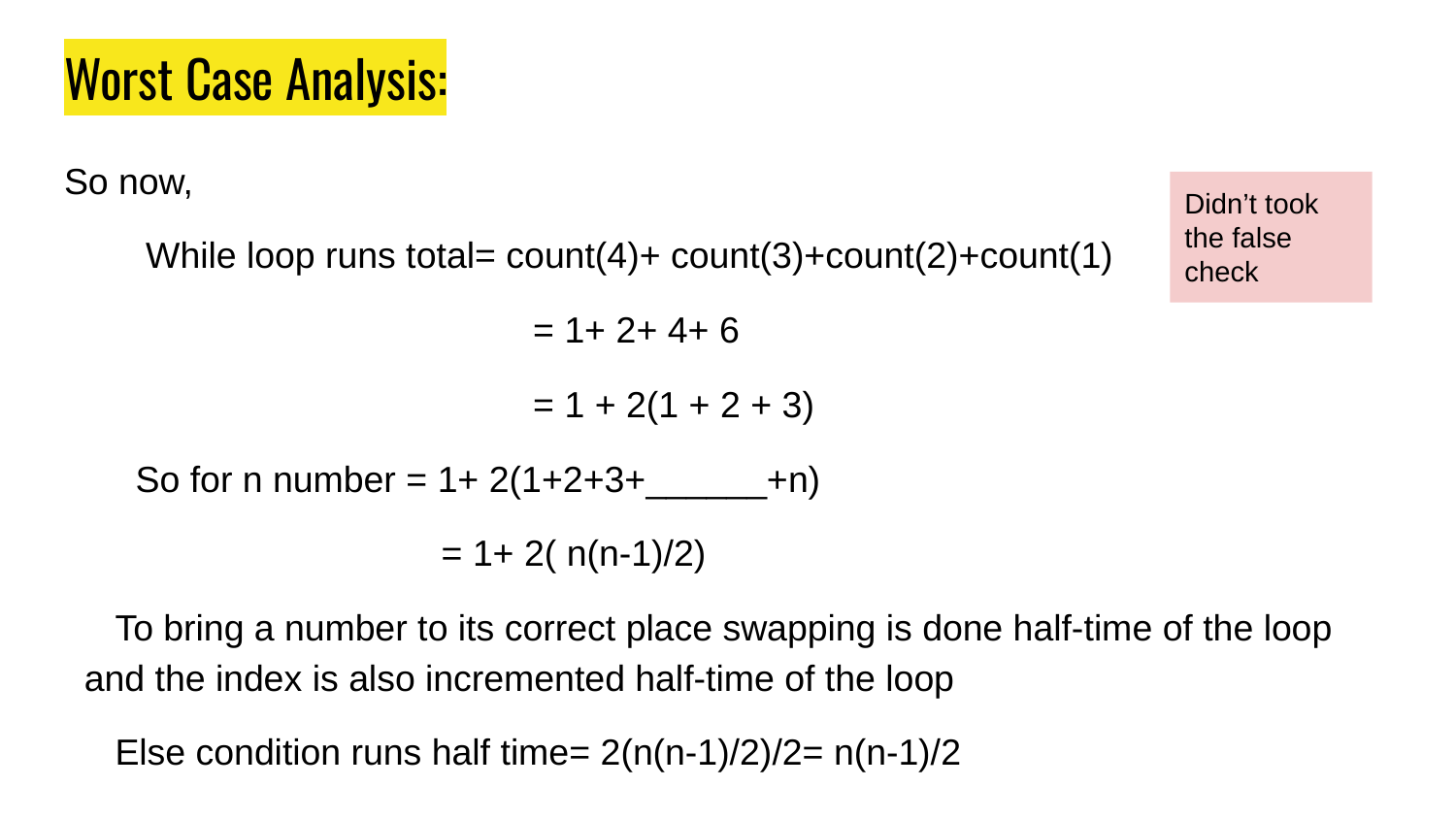

# Worst Case Analysis:
So now,
        While loop runs total= count(4)+ count(3)+count(2)+count(1)
                                              = 1+ 2+ 4+ 6
                                              = 1 + 2(1 + 2 + 3)
       So for n number = 1+ 2(1+2+3+______+n)
                                     = 1+ 2( n(n-1)/2)
     To bring a number to its correct place swapping is done half-time of the loop        and the index is also incremented half-time of the loop
     Else condition runs half time= 2(n(n-1)/2)/2= n(n-1)/2
Didn’t took the false check